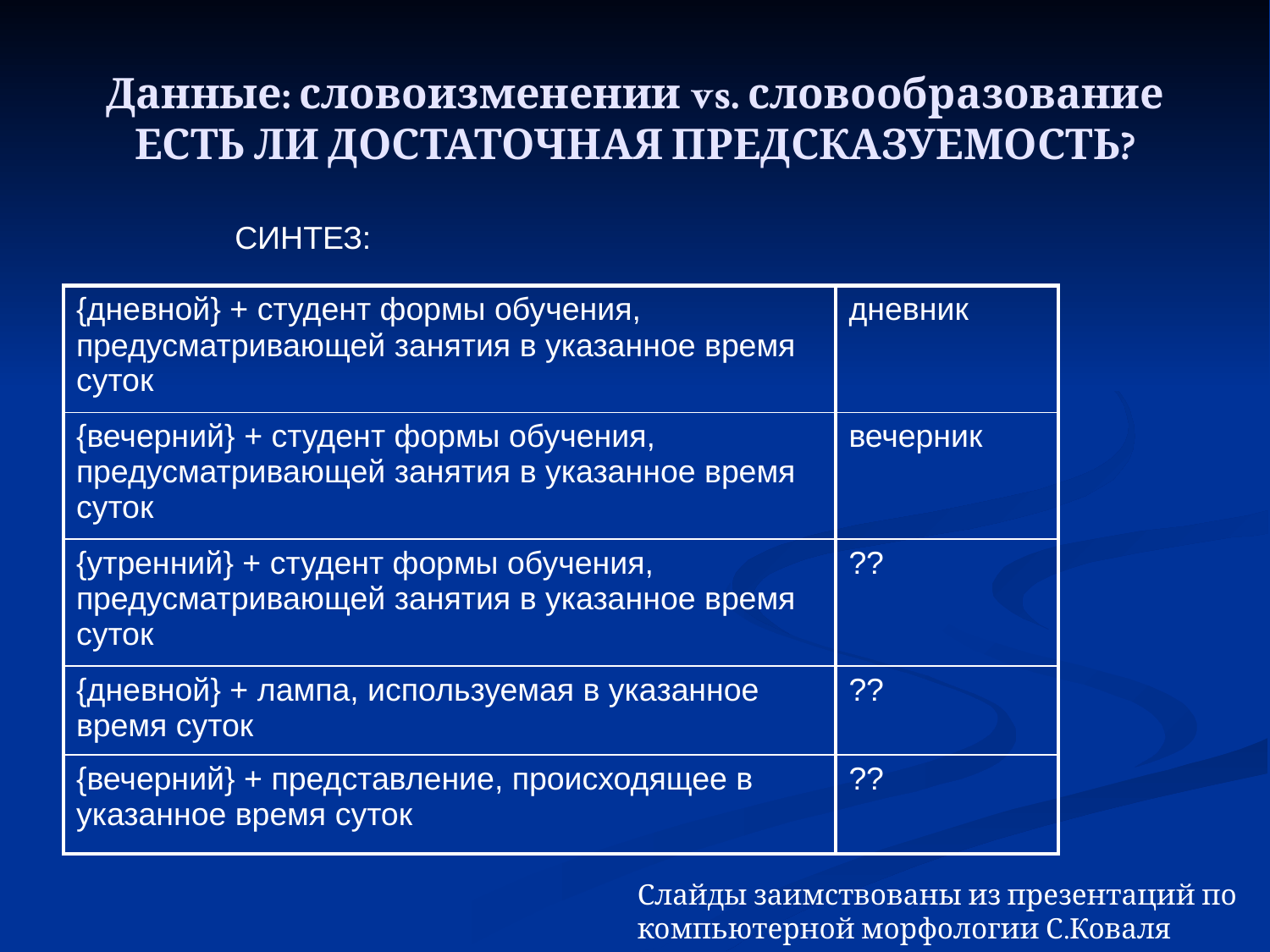

# Данные: словоизменении vs. словообразование ЕСТЬ ЛИ ДОСТАТОЧНАЯ ПРЕДСКАЗУЕМОСТЬ?
СИНТЕЗ:
| {дневной} + студент формы обучения, предусматривающей занятия в указанное время суток | дневник |
| --- | --- |
| {вечерний} + студент формы обучения, предусматривающей занятия в указанное время суток | вечерник |
| {утренний} + студент формы обучения, предусматривающей занятия в указанное время суток | ?? |
| {дневной} + лампа, используемая в указанное время суток | ?? |
| {вечерний} + представление, происходящее в указанное время суток | ?? |
Слайды заимствованы из презентаций по компьютерной морфологии С.Коваля